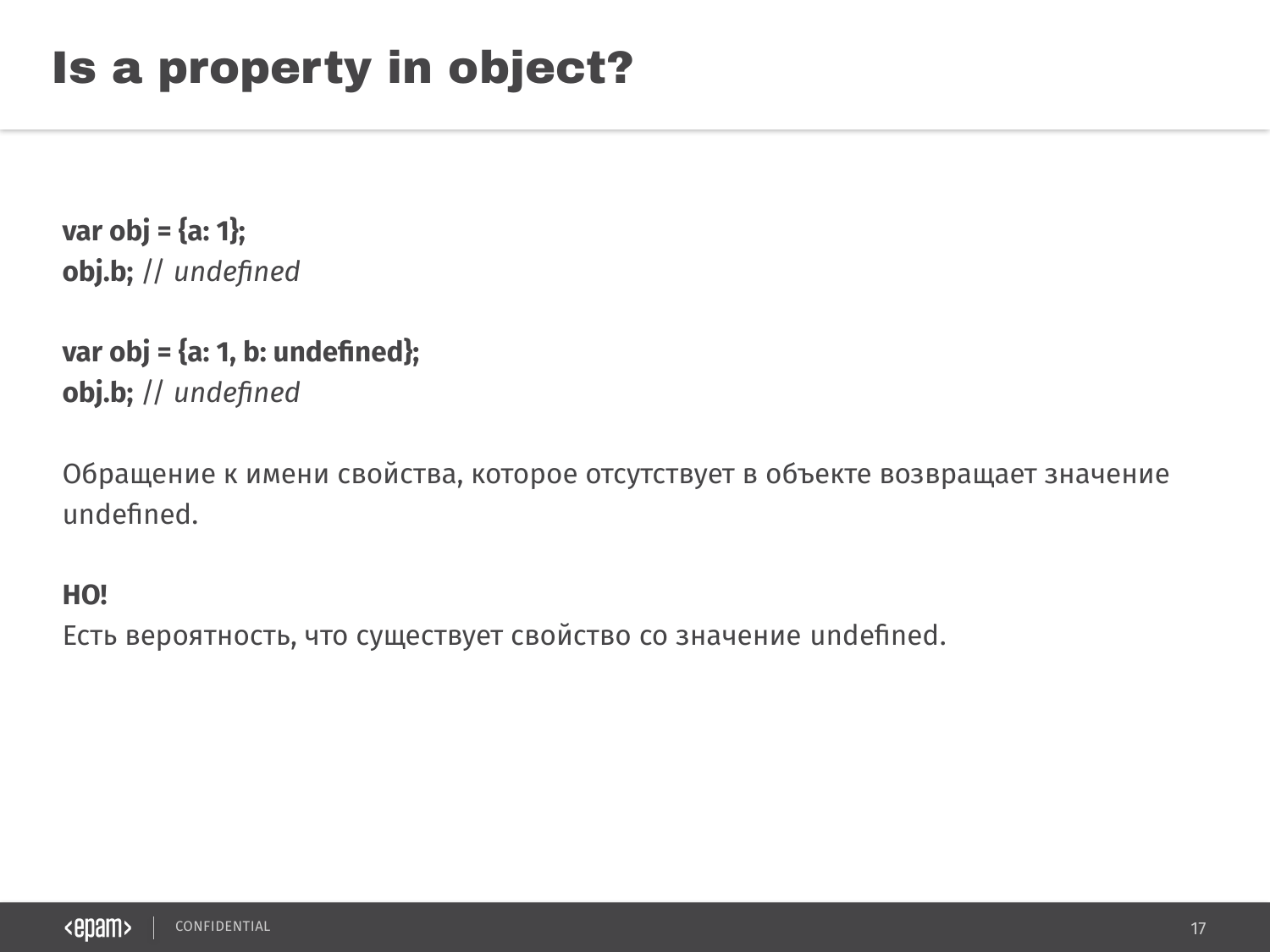

Is a property in object?
var obj = {a: 1};
obj.b; // undefined

var obj = {a: 1, b: undefined};
obj.b; // undefined

Обращение к имени свойства, которое отсутствует в объекте возвращает значение undefined.

НО!
Есть вероятность, что существует свойство со значение undefined.